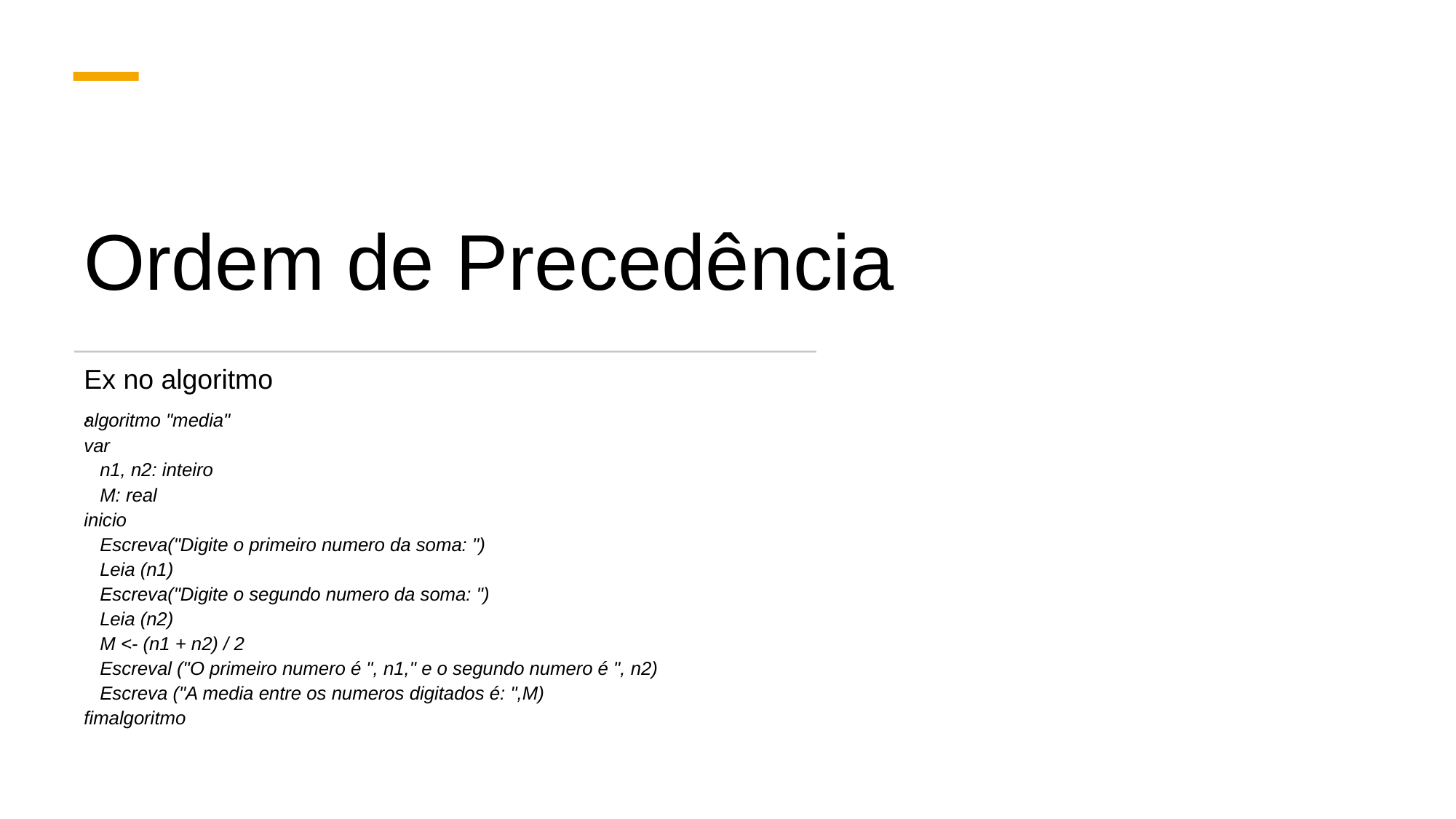

# Ordem de Precedência
Ex no algoritmo
.
algoritmo "media"
var
   n1, n2: inteiro
   M: real
inicio
   Escreva("Digite o primeiro numero da soma: ")
   Leia (n1)
   Escreva("Digite o segundo numero da soma: ")
   Leia (n2)
   M <- (n1 + n2) / 2
   Escreval ("O primeiro numero é ", n1," e o segundo numero é ", n2)
   Escreva ("A media entre os numeros digitados é: ",M)
fimalgoritmo